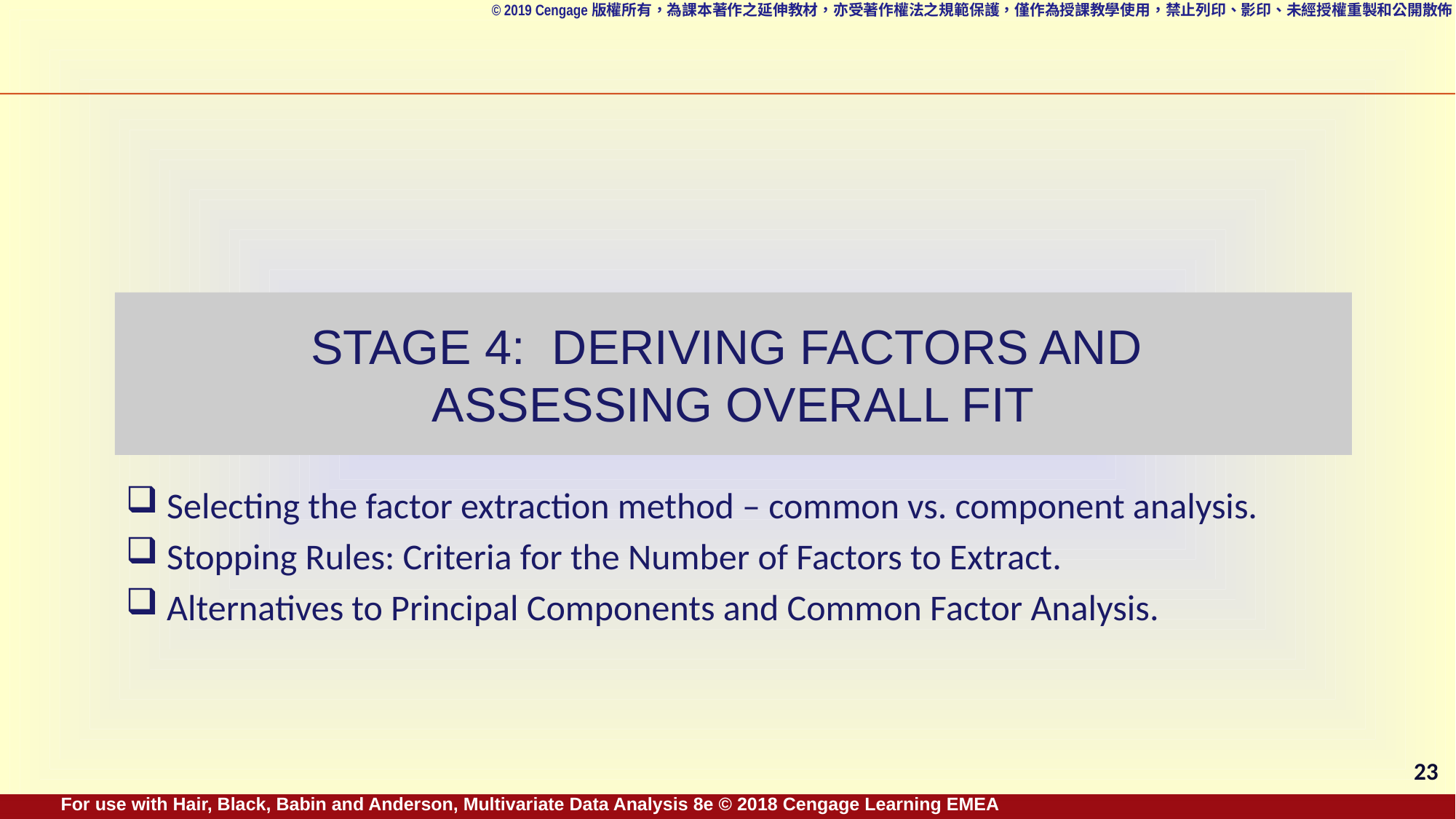

# Stage 4:  Deriving Factors and Assessing Overall Fit
Selecting the factor extraction method – common vs. component analysis.
Stopping Rules: Criteria for the Number of Factors to Extract.
Alternatives to Principal Components and Common Factor Analysis.
23
For use with Hair, Black, Babin and Anderson, Multivariate Data Analysis 8e © 2018 Cengage Learning EMEA